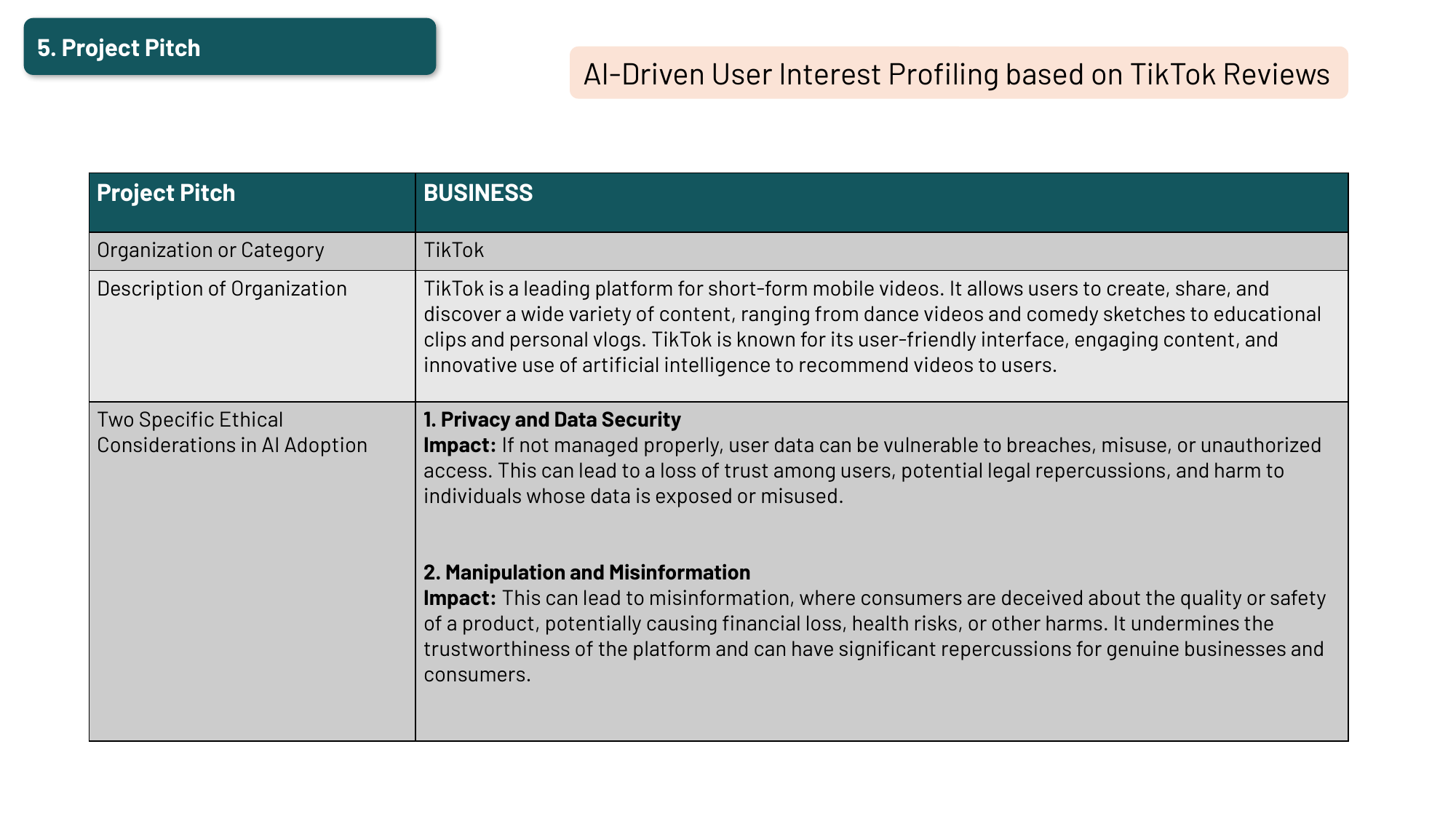

5. Project Pitch
AI-Driven User Interest Profiling based on TikTok Reviews
| Project Pitch | BUSINESS |
| --- | --- |
| Organization or Category | TikTok |
| Description of Organization | TikTok is a leading platform for short-form mobile videos. It allows users to create, share, and discover a wide variety of content, ranging from dance videos and comedy sketches to educational clips and personal vlogs. TikTok is known for its user-friendly interface, engaging content, and innovative use of artificial intelligence to recommend videos to users. |
| Two Specific Ethical Considerations in AI Adoption | 1. Privacy and Data Security Impact: If not managed properly, user data can be vulnerable to breaches, misuse, or unauthorized access. This can lead to a loss of trust among users, potential legal repercussions, and harm to individuals whose data is exposed or misused. 2. Manipulation and Misinformation Impact: This can lead to misinformation, where consumers are deceived about the quality or safety of a product, potentially causing financial loss, health risks, or other harms. It undermines the trustworthiness of the platform and can have significant repercussions for genuine businesses and consumers. |